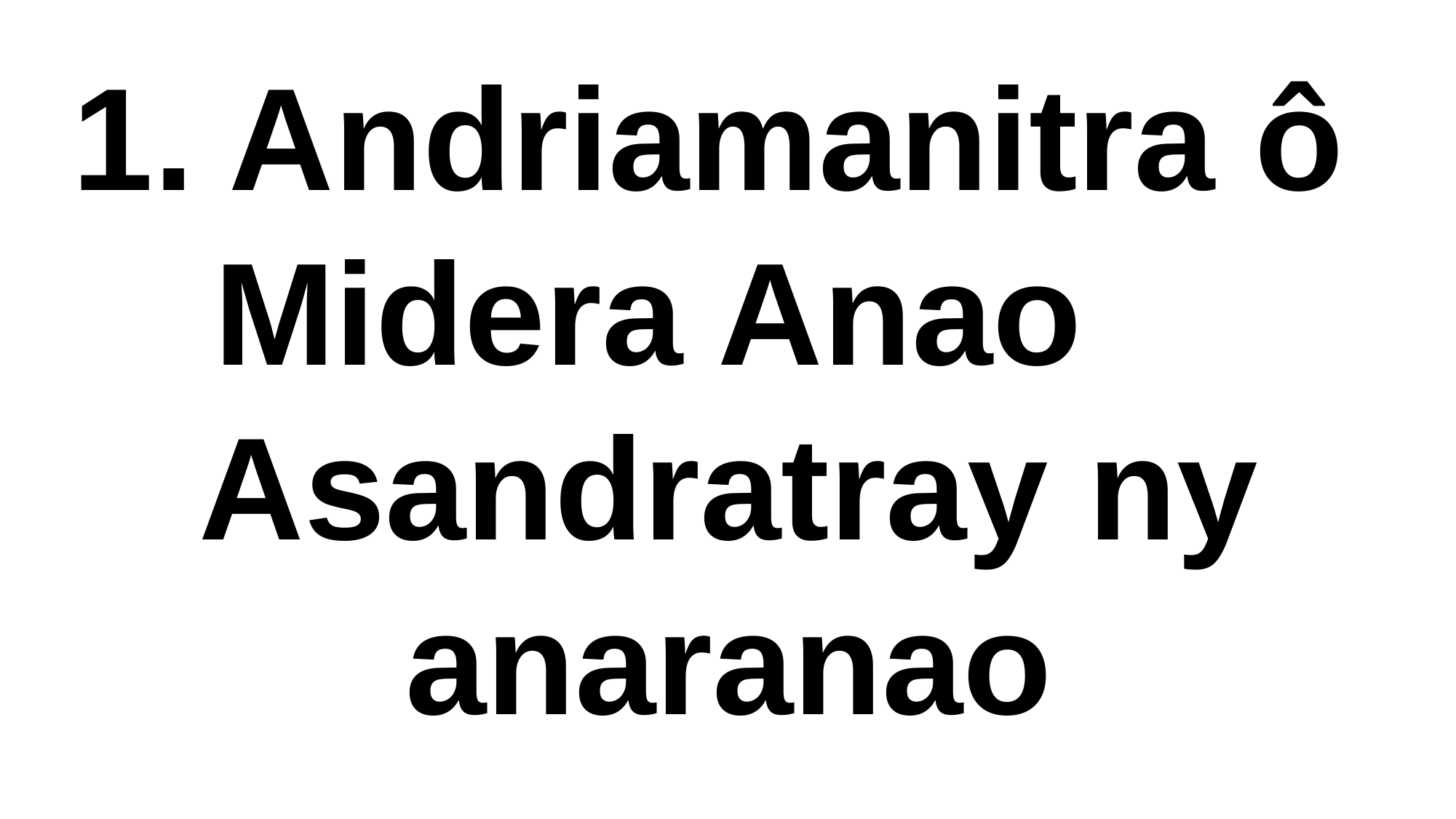

1. Andriamanitra ô
Midera Anao
Asandratray ny anaranao